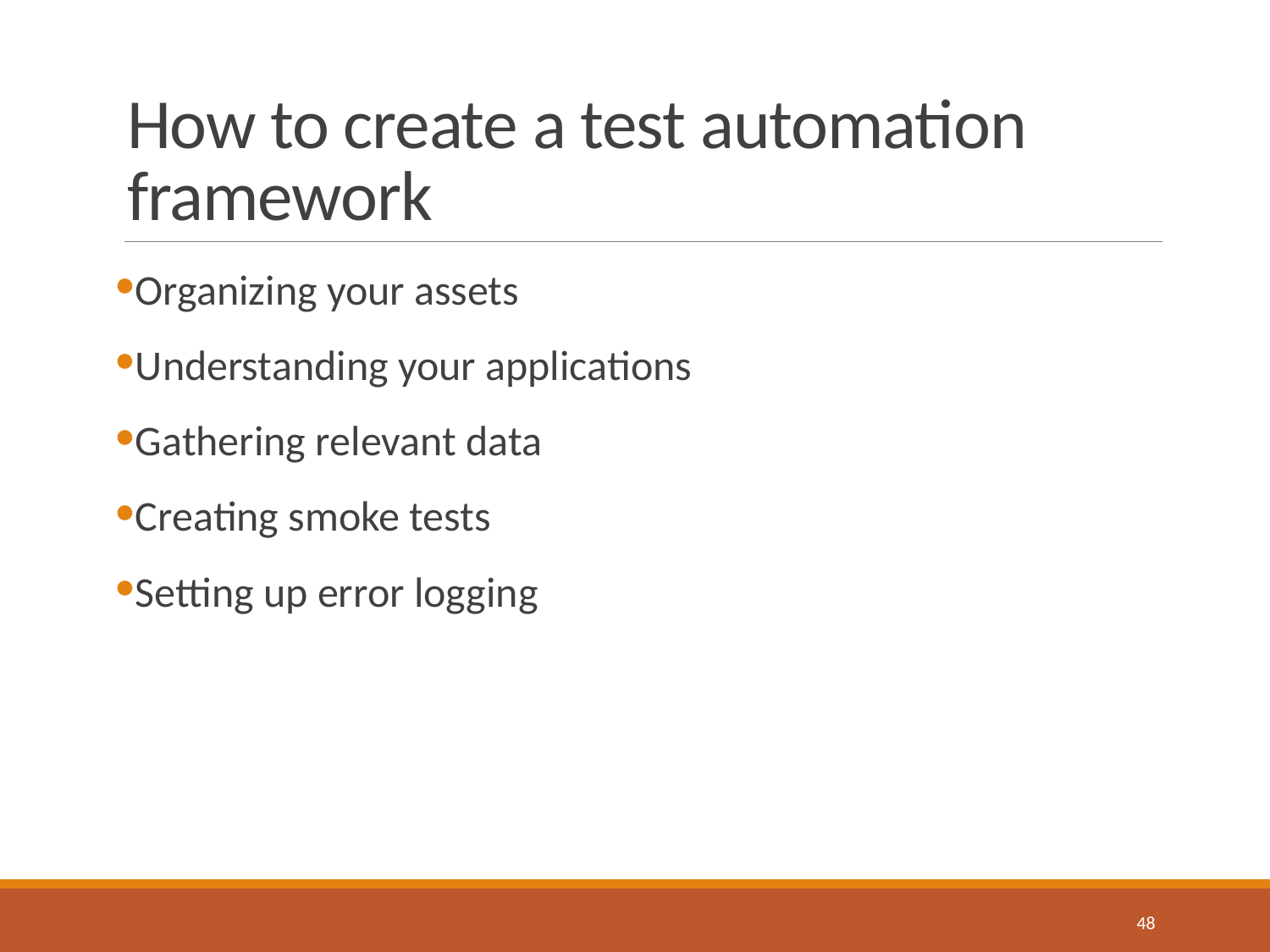

# How to create a test automation framework
Organizing your assets
Understanding your applications
Gathering relevant data
Creating smoke tests
Setting up error logging

48